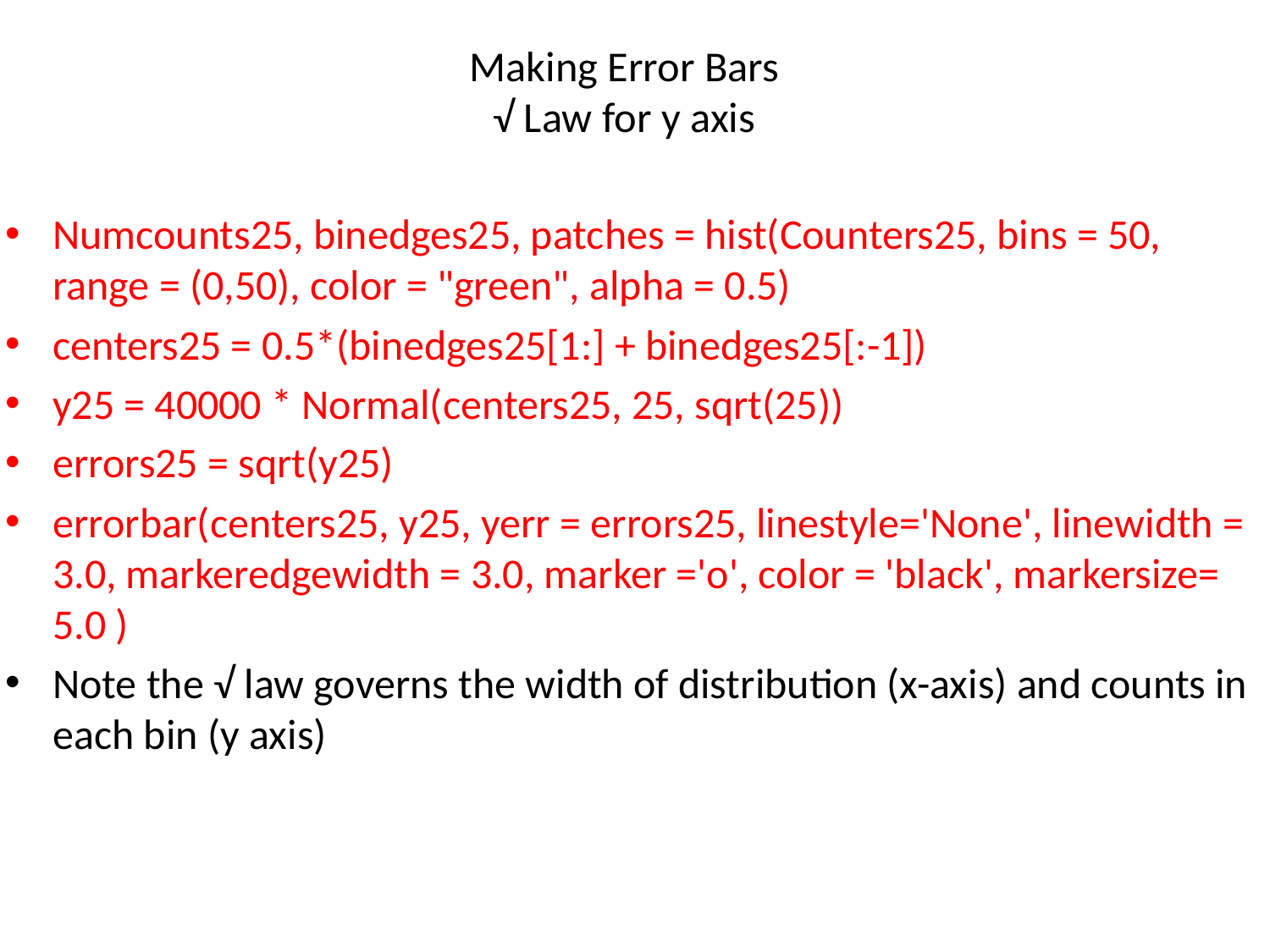

# Making Error Bars √ Law for y axis
Numcounts25, binedges25, patches = hist(Counters25, bins = 50, range = (0,50), color = "green", alpha = 0.5)
centers25 = 0.5*(binedges25[1:] + binedges25[:-1])
y25 = 40000 * Normal(centers25, 25, sqrt(25))
errors25 = sqrt(y25)
errorbar(centers25, y25, yerr = errors25, linestyle='None', linewidth = 3.0, markeredgewidth = 3.0, marker ='o', color = 'black', markersize= 5.0 )
Note the √ law governs the width of distribution (x-axis) and counts in each bin (y axis)